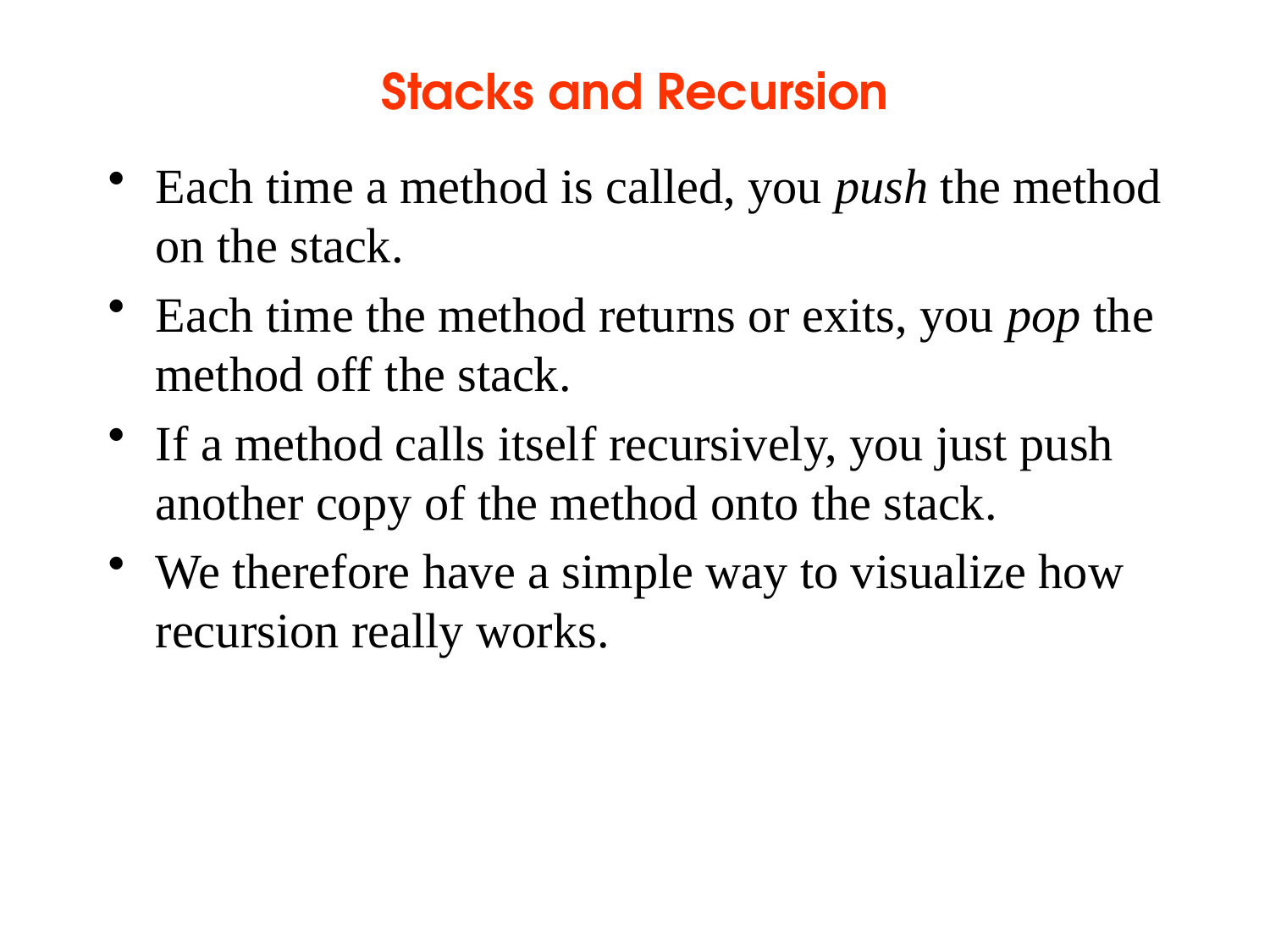

# Stacks and Recursion
Each time a method is called, you push the method on the stack.
Each time the method returns or exits, you pop the method off the stack.
If a method calls itself recursively, you just push another copy of the method onto the stack.
We therefore have a simple way to visualize how recursion really works.